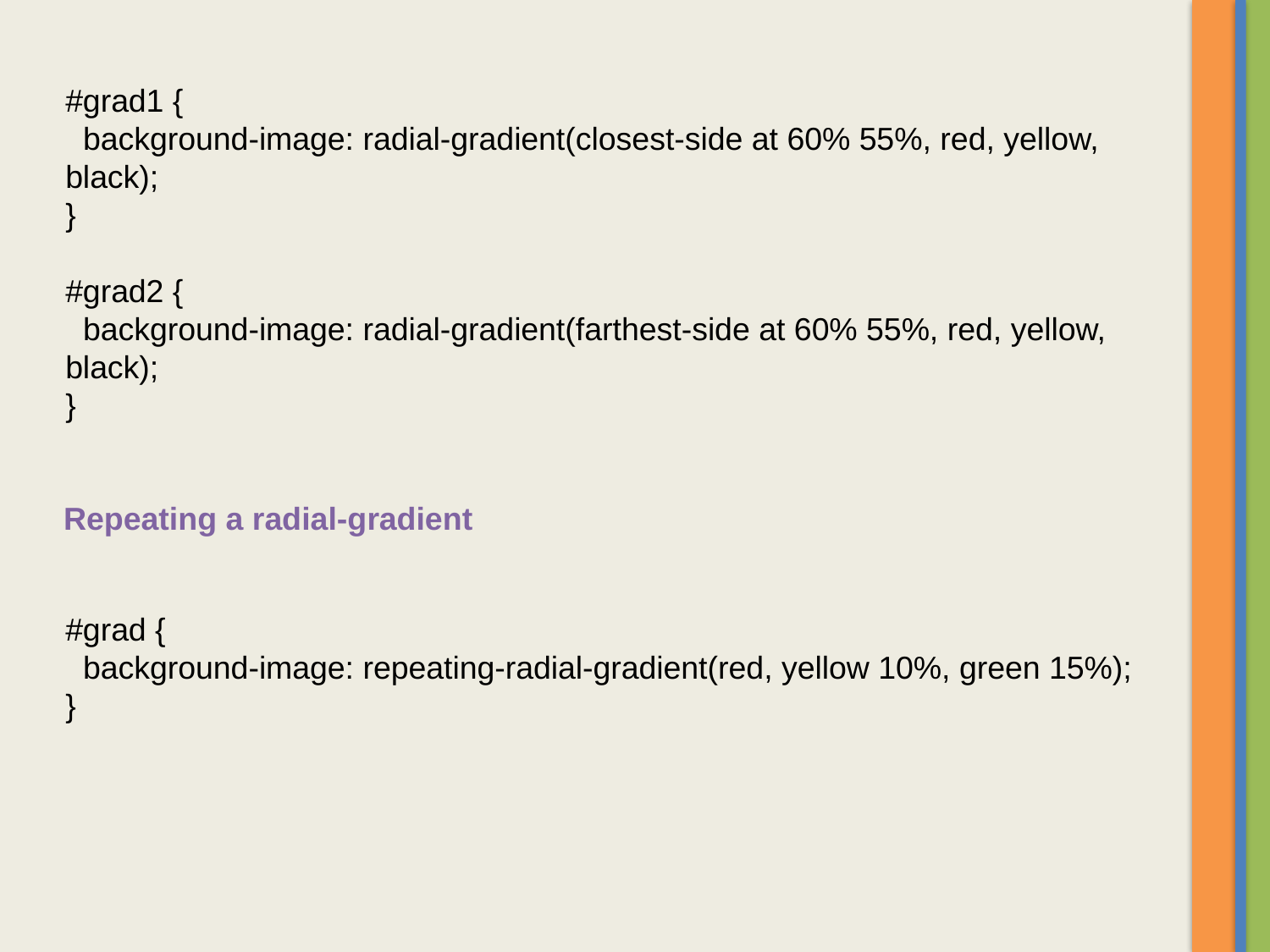

#grad1 {
  background-image: radial-gradient(closest-side at 60% 55%, red, yellow, black);
}
#grad2 {
  background-image: radial-gradient(farthest-side at 60% 55%, red, yellow, black);
}
Repeating a radial-gradient
#grad {
  background-image: repeating-radial-gradient(red, yellow 10%, green 15%);
}